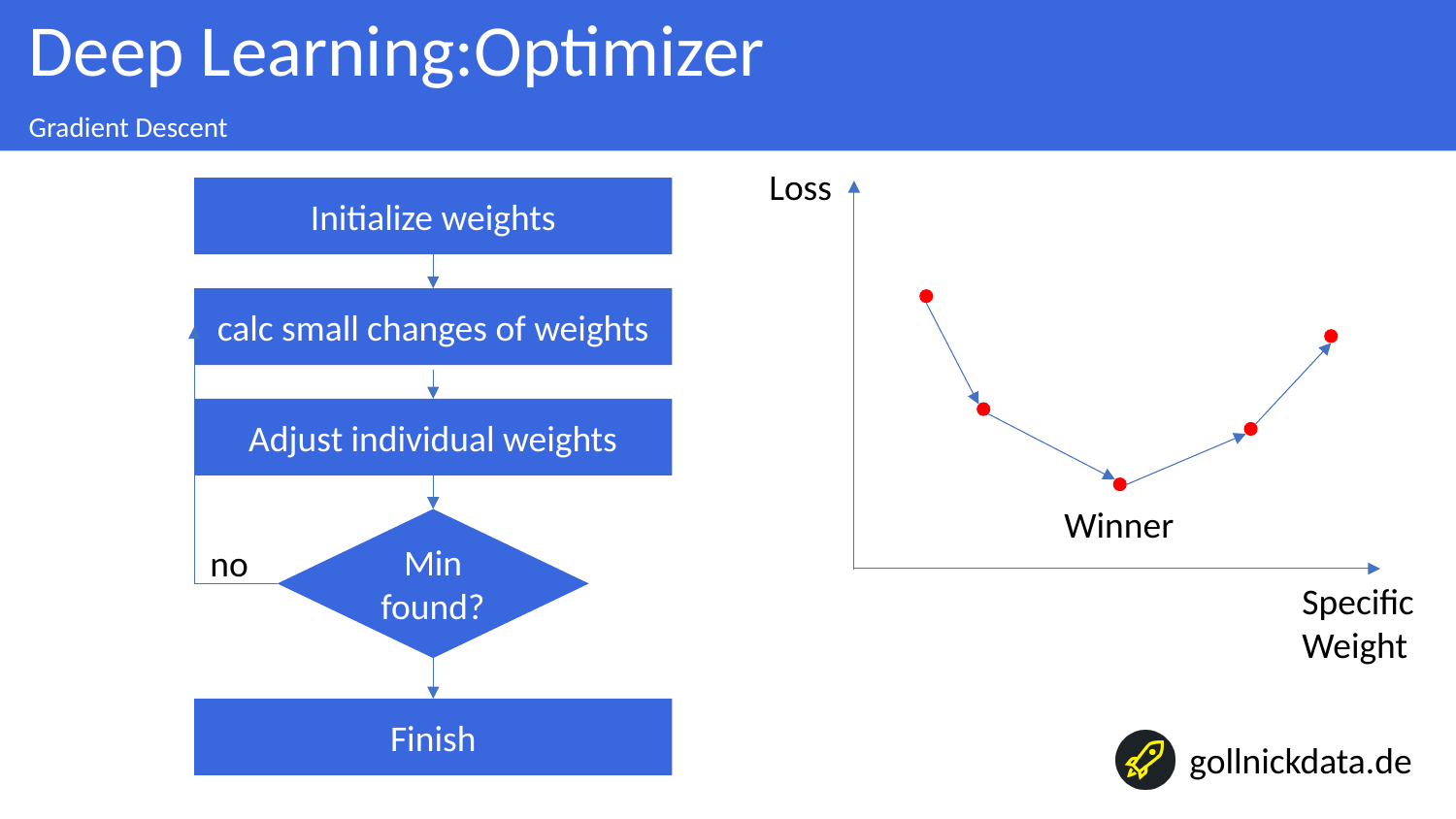

Deep Learning:Optimizer
Gradient Descent
Loss
Initialize weights
calc small changes of weights

Adjust individual weights

Winner
Min found?
no
Specific
Weight
Finish